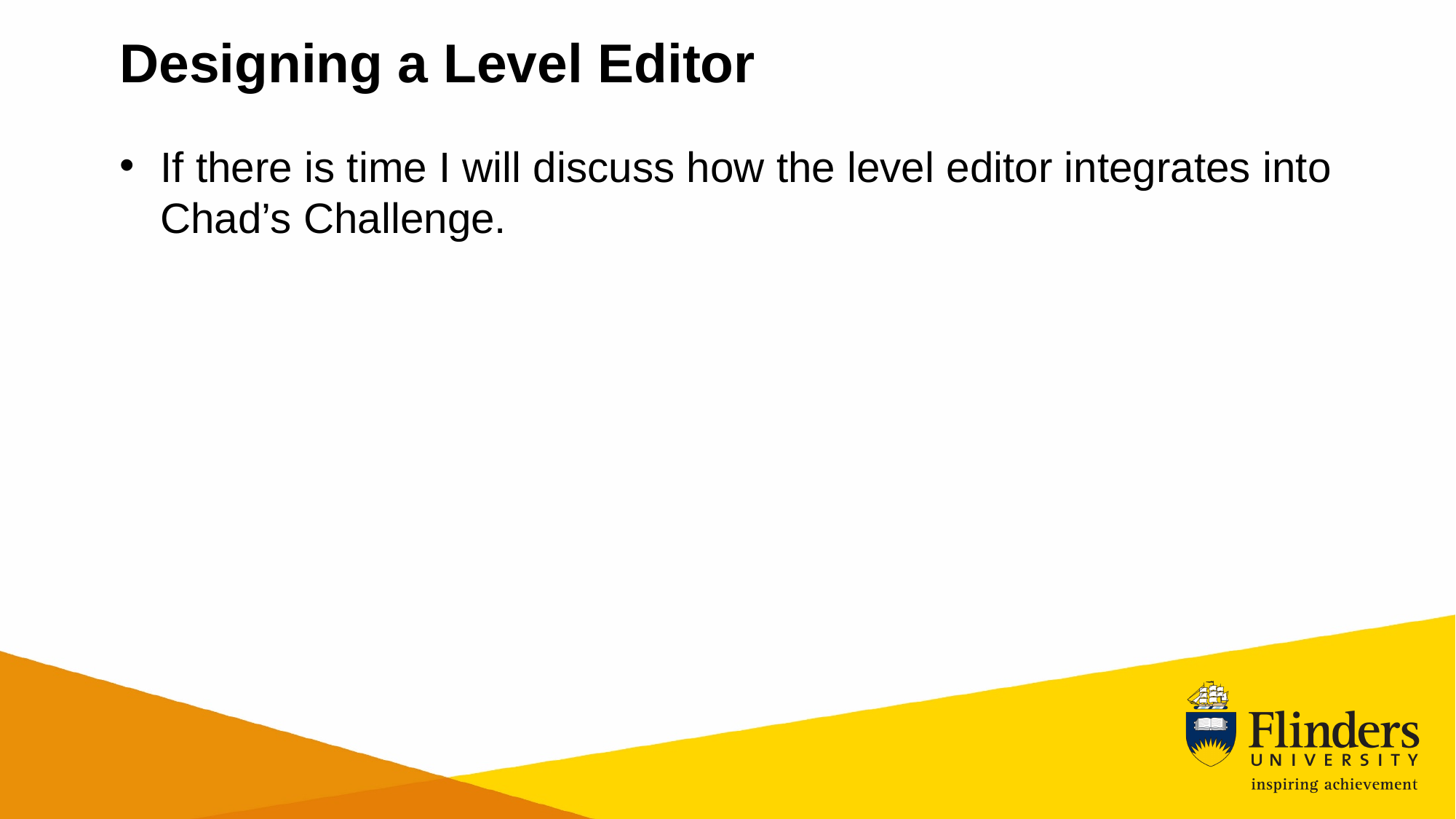

# Designing a Level Editor
If there is time I will discuss how the level editor integrates into Chad’s Challenge.